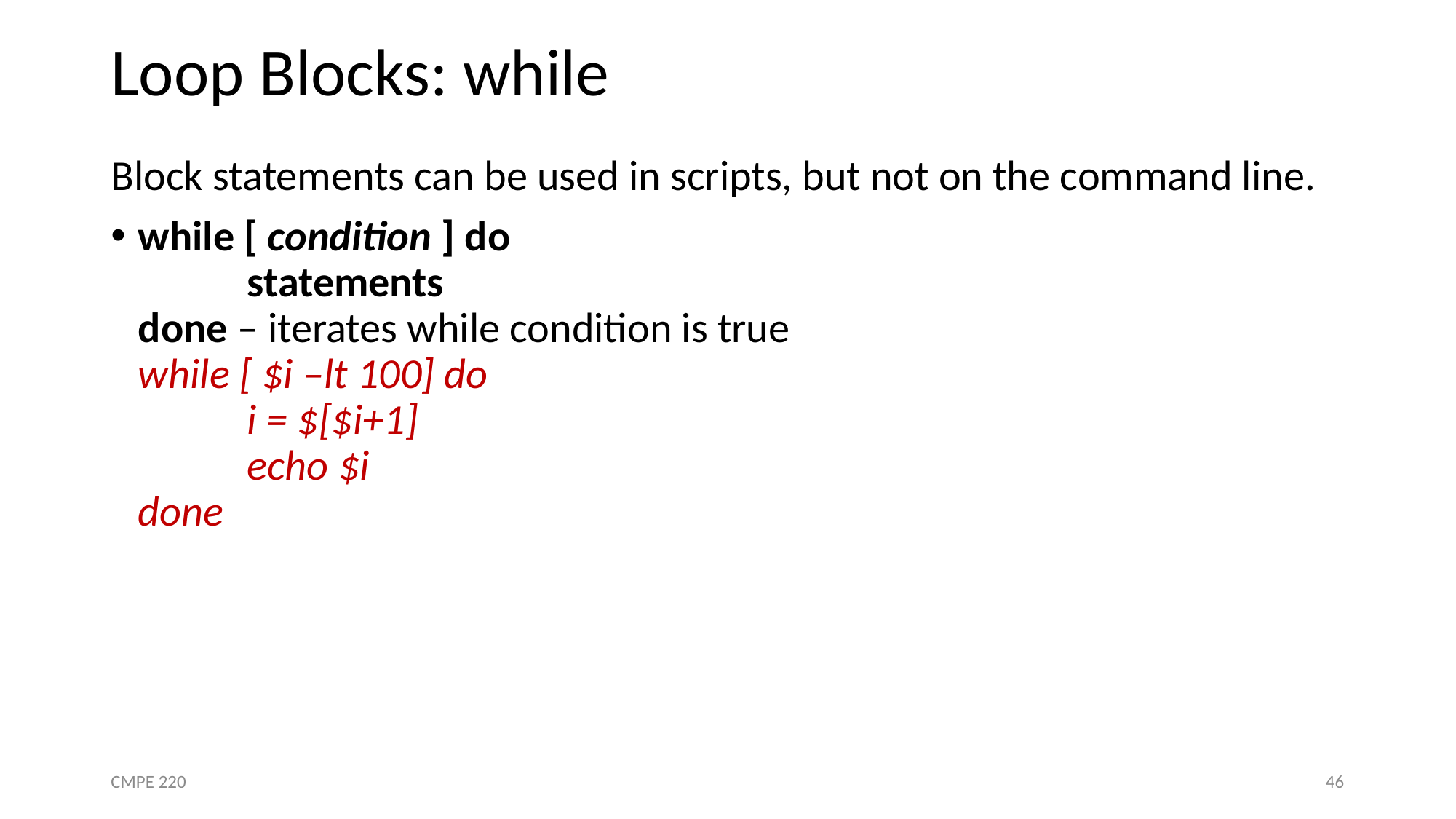

# Loop Blocks: while
Block statements can be used in scripts, but not on the command line.
while [ condition ] do
	statements
done – iterates while condition is true
while [ $i –lt 100] do
	i = $[$i+1]
	echo $i
done

CMPE 220
46